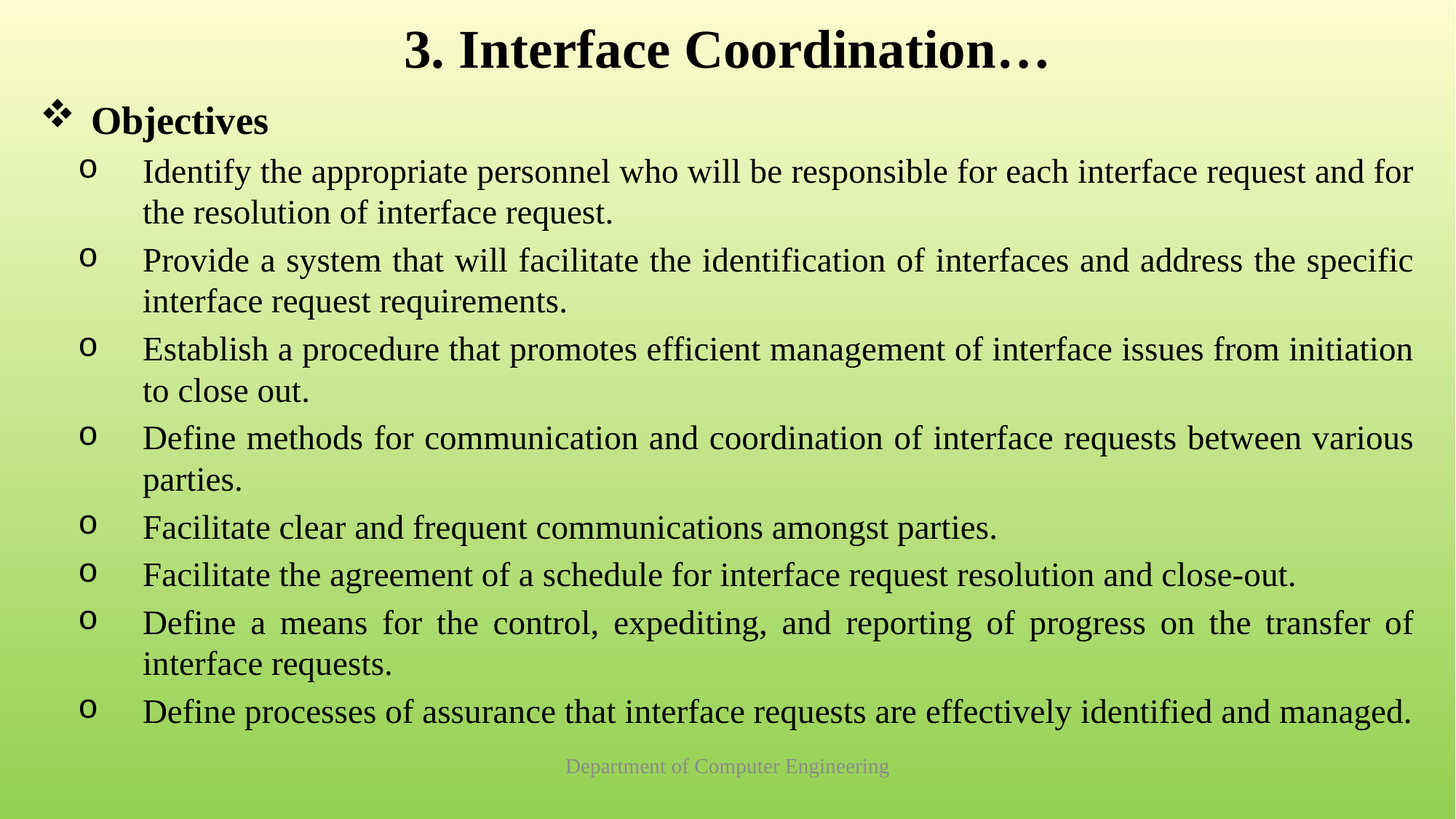

# 3. Interface Coordination…
Objectives
Identify the appropriate personnel who will be responsible for each interface request and for the resolution of interface request.
Provide a system that will facilitate the identification of interfaces and address the specific interface request requirements.
Establish a procedure that promotes efficient management of interface issues from initiation to close out.
Define methods for communication and coordination of interface requests between various parties.
Facilitate clear and frequent communications amongst parties.
Facilitate the agreement of a schedule for interface request resolution and close-out.
Define a means for the control, expediting, and reporting of progress on the transfer of interface requests.
Define processes of assurance that interface requests are effectively identified and managed.
Department of Computer Engineering